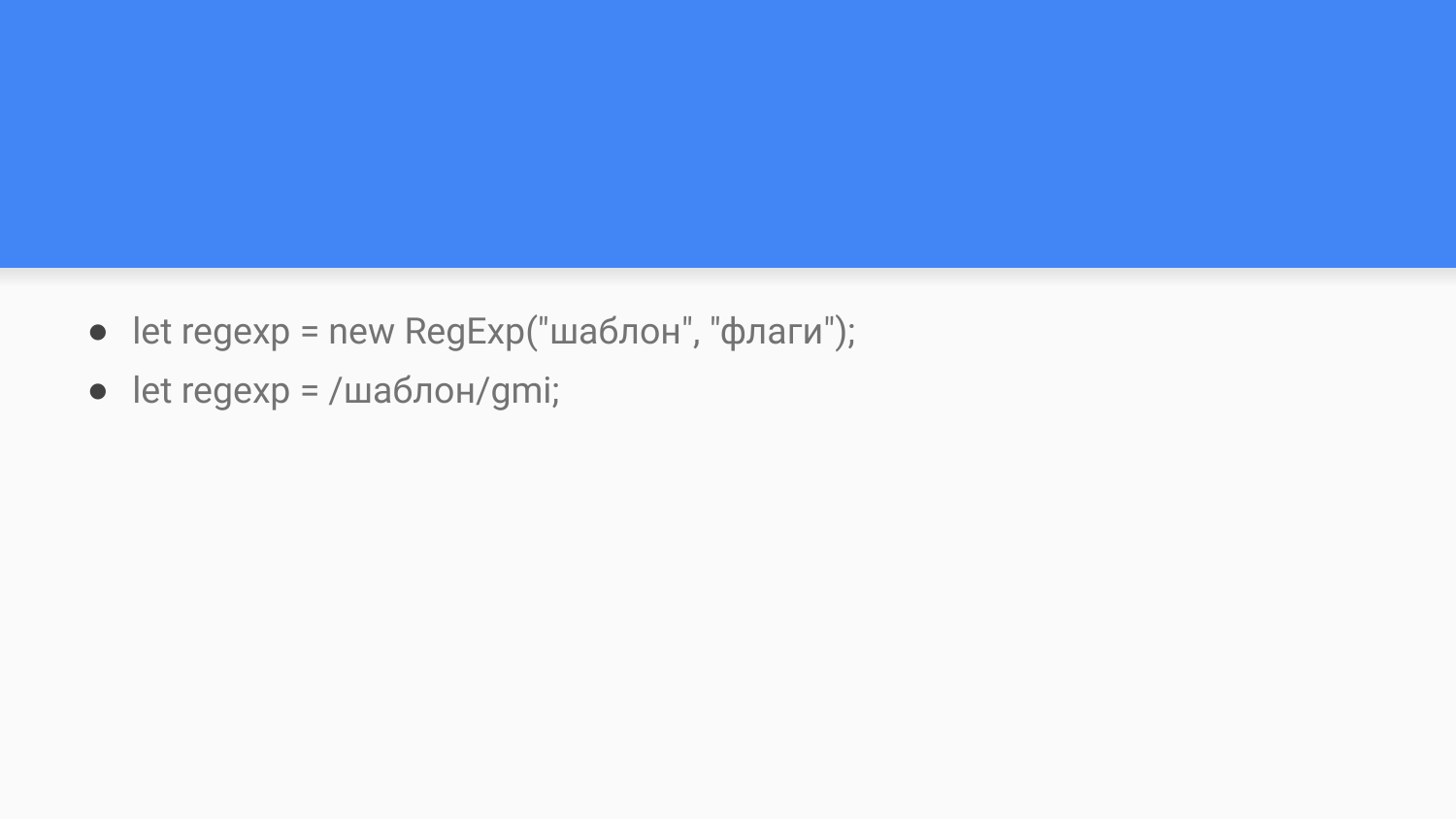

#
let regexp = new RegExp("шаблон", "флаги");
let regexp = /шаблон/gmi;